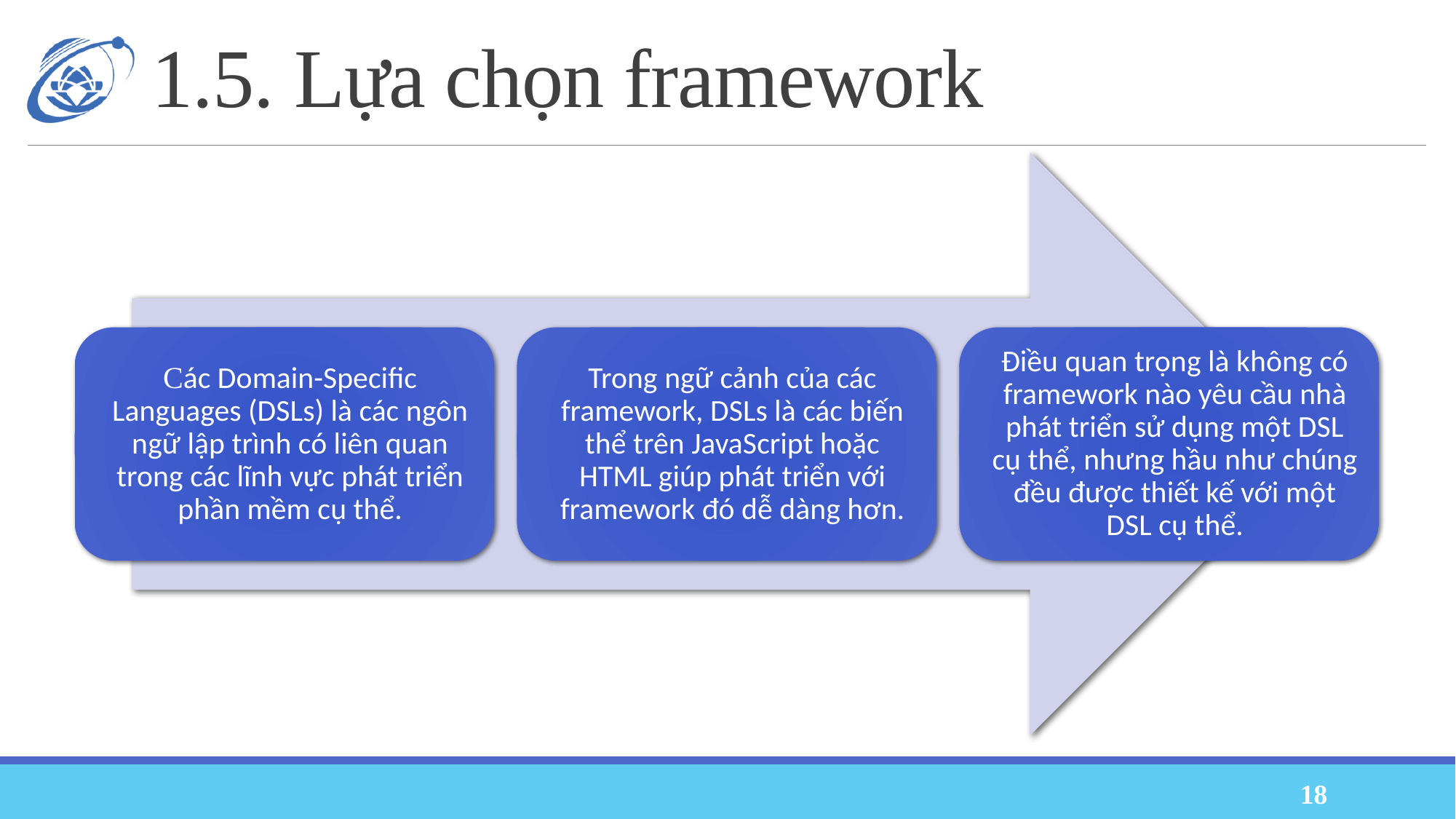

# 1.5. Lựa chọn framework
Các Domain-Specific Languages (DSLs) là các ngôn ngữ lập trình có liên quan trong các lĩnh vực phát triển phần mềm cụ thể.
Trong ngữ cảnh của các framework, DSLs là các biến thể trên JavaScript hoặc HTML giúp phát triển với framework đó dễ dàng hơn.
Điều quan trọng là không có framework nào yêu cầu nhà phát triển sử dụng một DSL cụ thể, nhưng hầu như chúng đều được thiết kế với một DSL cụ thể.
18